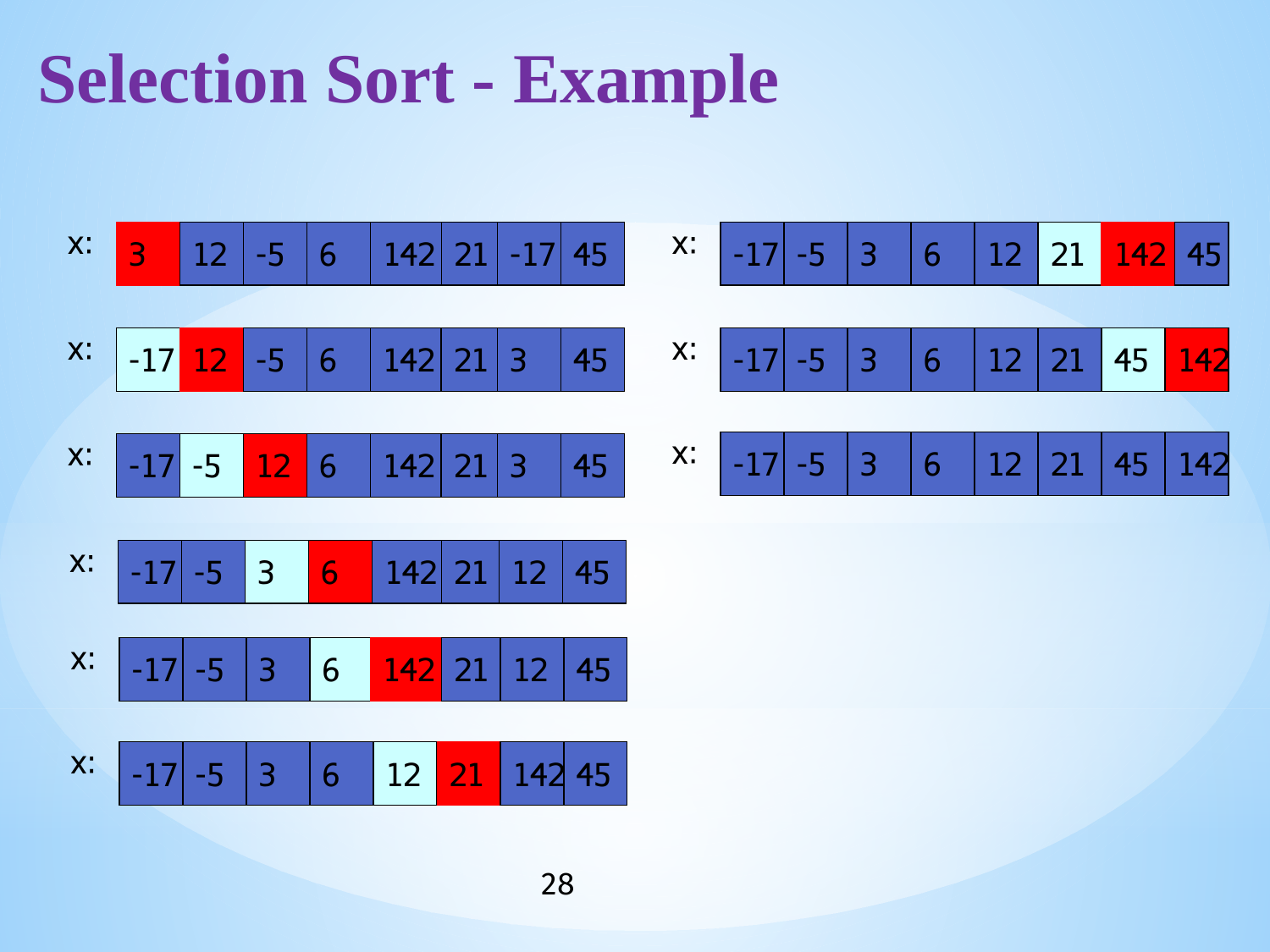

# Selection Sort - Example
x:
x:
-17
-5
3
6
12
21
142
45
3
12
-5
6
142
21
-17
45
x:
-17
12
-5
6
142
21
3
45
x:
-17
-5
3
6
12
21
45
142
x:
-17
-5
3
6
12
21
45
142
x:
-17
-5
12
6
142
21
3
45
x:
-17
-5
3
6
142
21
12
45
x:
-17
-5
3
6
142
21
12
45
x:
-17
-5
3
6
21
142
45
12
28